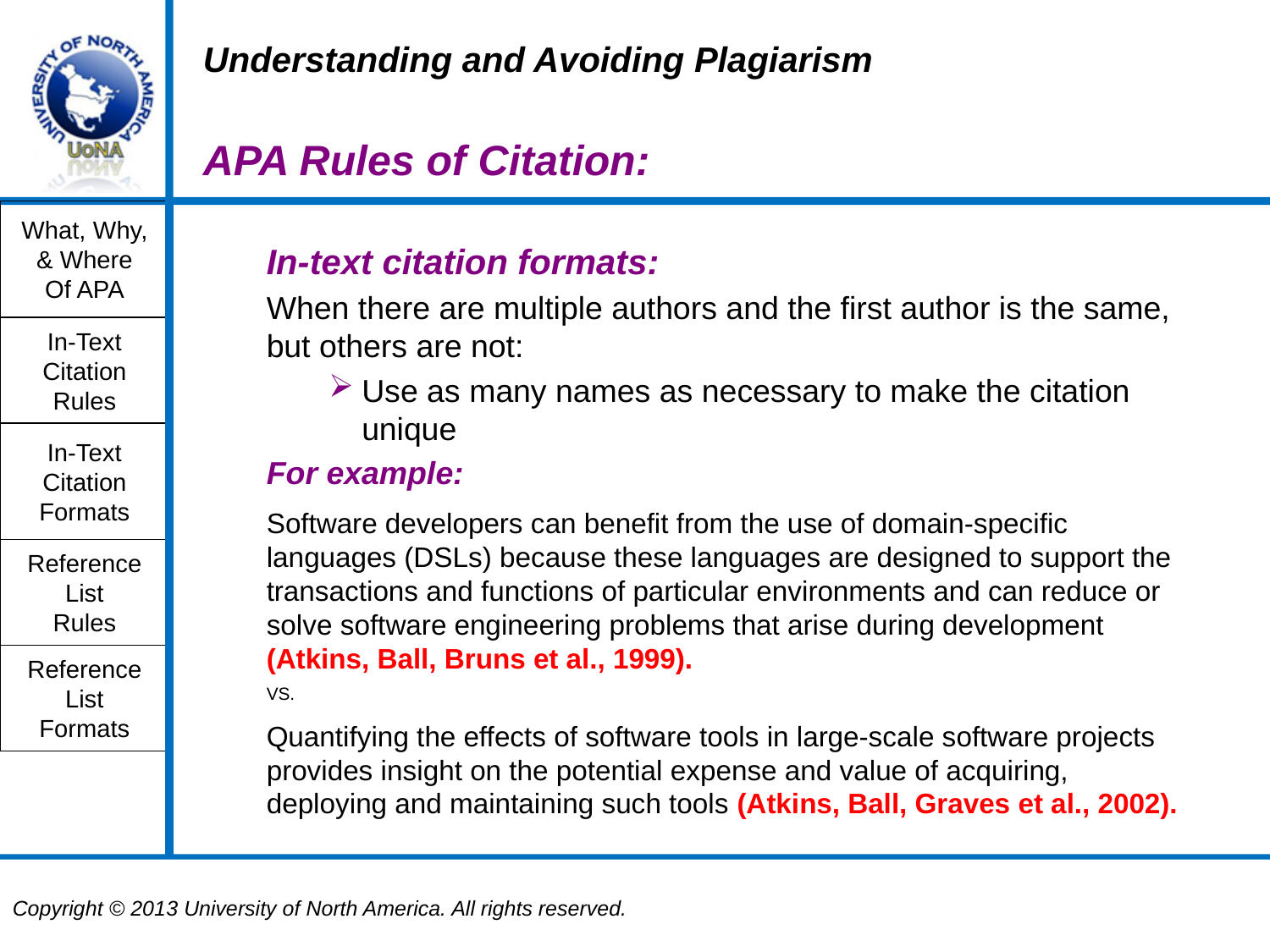

Understanding and Avoiding Plagiarism
APA Rules of Citation:
What, Why,
& Where
Of APA
In-text citation formats:
When there are multiple authors and the first author is the same, but others are not:
Use as many names as necessary to make the citation unique
For example:
Software developers can benefit from the use of domain-specific languages (DSLs) because these languages are designed to support the transactions and functions of particular environments and can reduce or solve software engineering problems that arise during development (Atkins, Ball, Bruns et al., 1999).
VS.
Quantifying the effects of software tools in large-scale software projects provides insight on the potential expense and value of acquiring, deploying and maintaining such tools (Atkins, Ball, Graves et al., 2002).
In-Text
Citation
Rules
In-Text
Citation
Formats
Reference
List
Rules
Reference
List
Formats